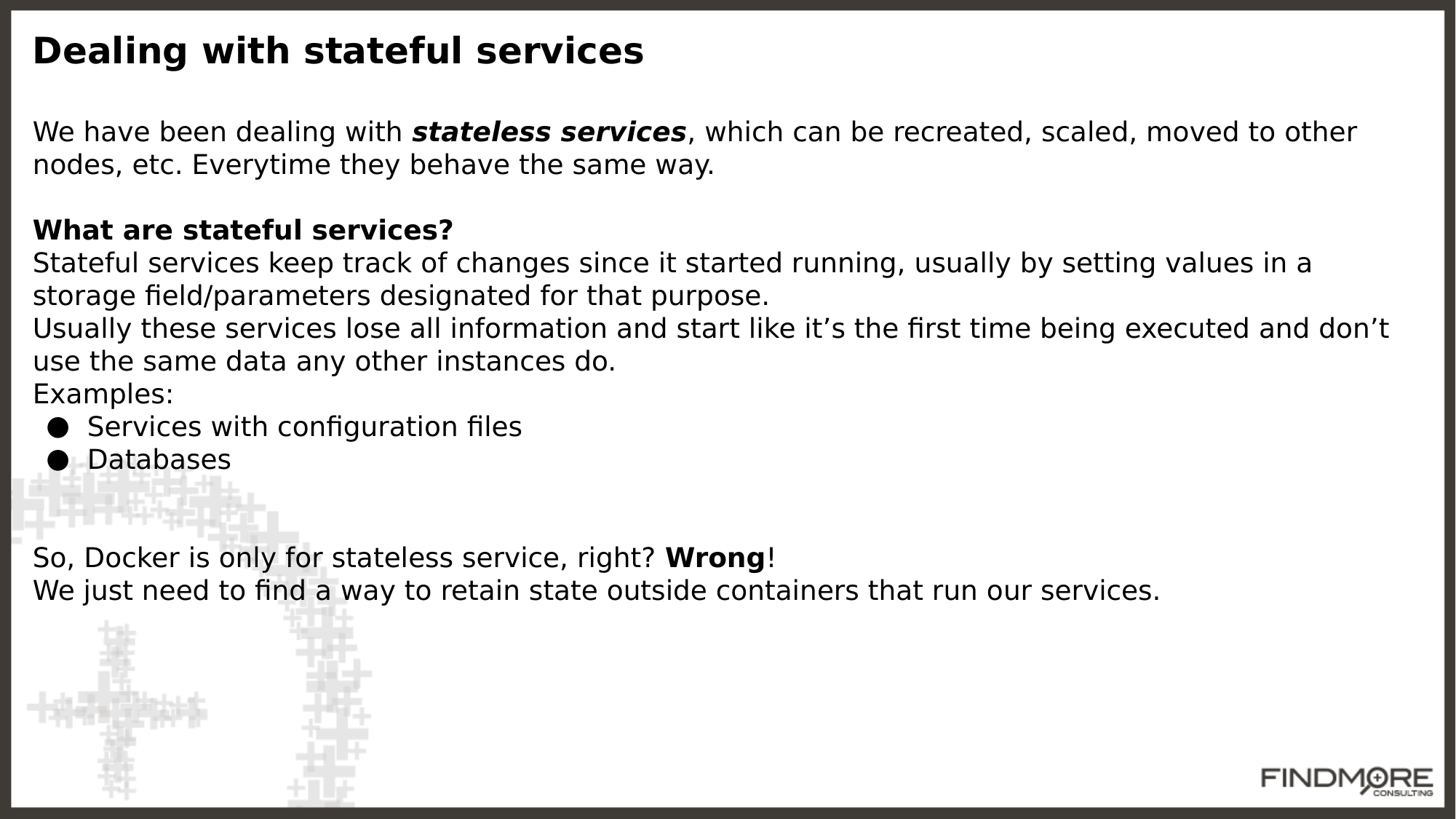

Dealing with stateful services

We have been dealing with stateless services, which can be recreated, scaled, moved to other nodes, etc. Everytime they behave the same way.

What are stateful services?
Stateful services keep track of changes since it started running, usually by setting values in a storage field/parameters designated for that purpose.
Usually these services lose all information and start like it’s the first time being executed and don’t use the same data any other instances do.
Examples:
Services with configuration files
Databases

So, Docker is only for stateless service, right? Wrong!
We just need to find a way to retain state outside containers that run our services.